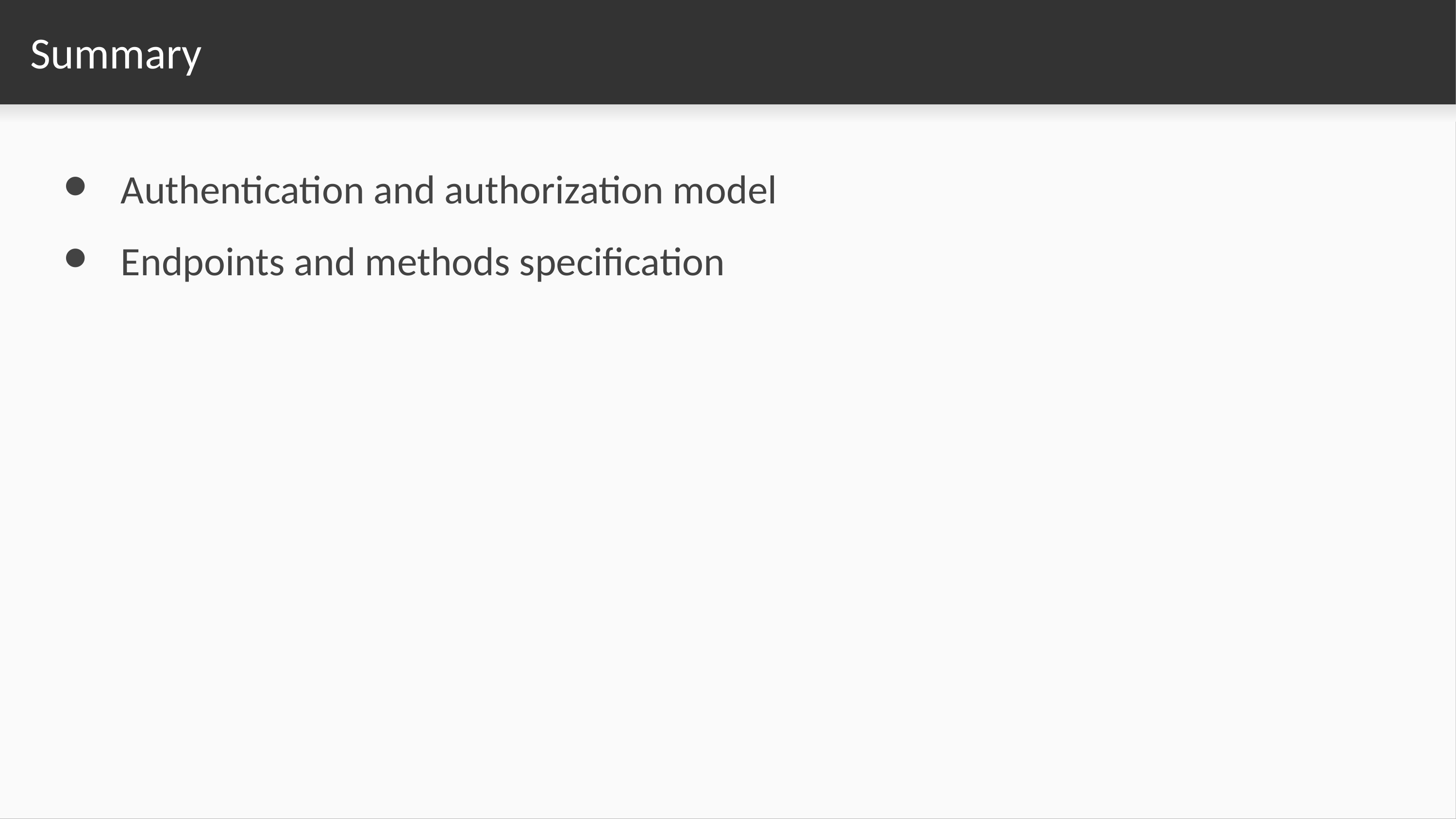

# Summary
Authentication and authorization model
Endpoints and methods specification